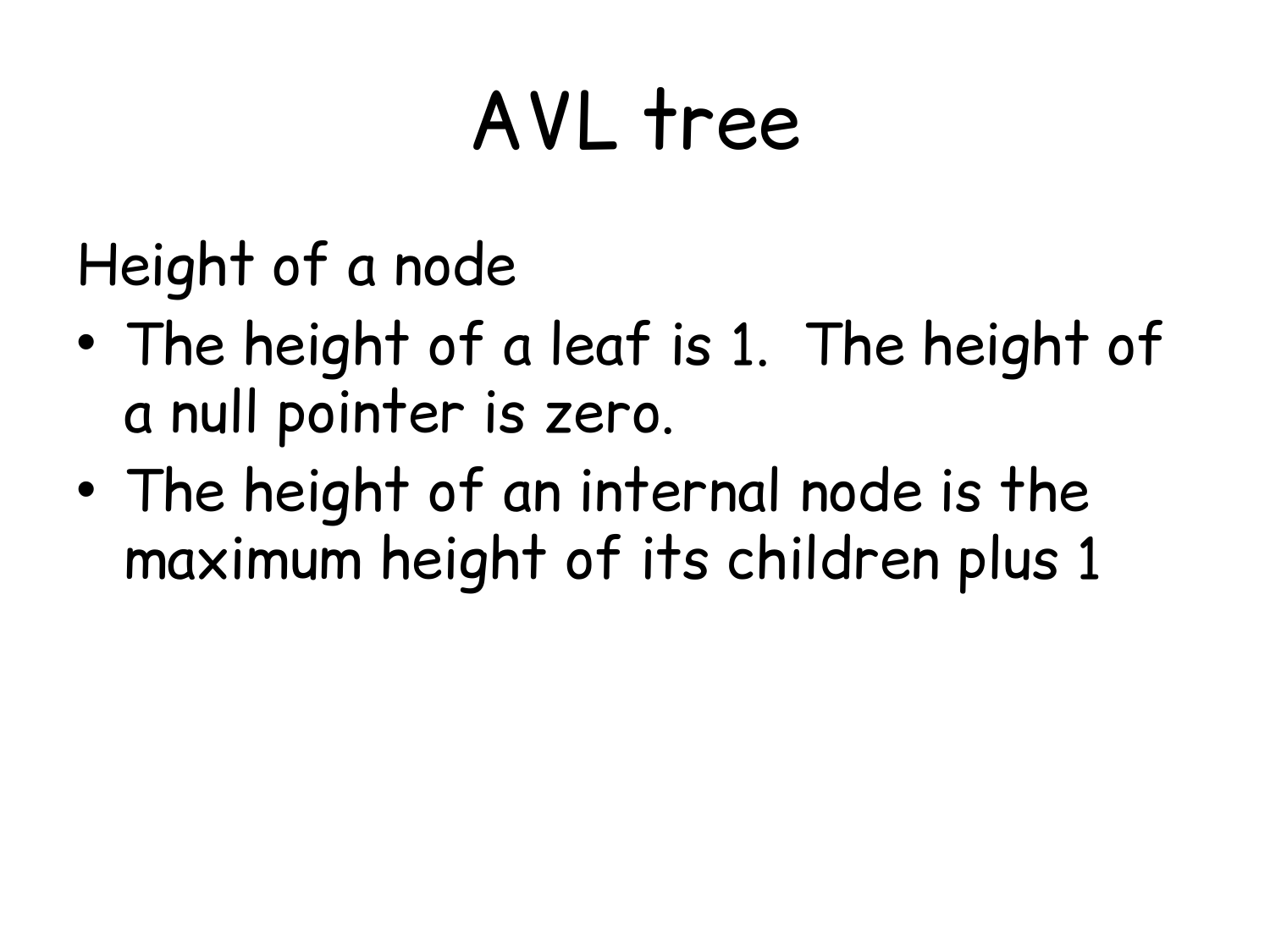

# AVL tree
Height of a node
The height of a leaf is 1.  The height of a null pointer is zero.
The height of an internal node is the maximum height of its children plus 1